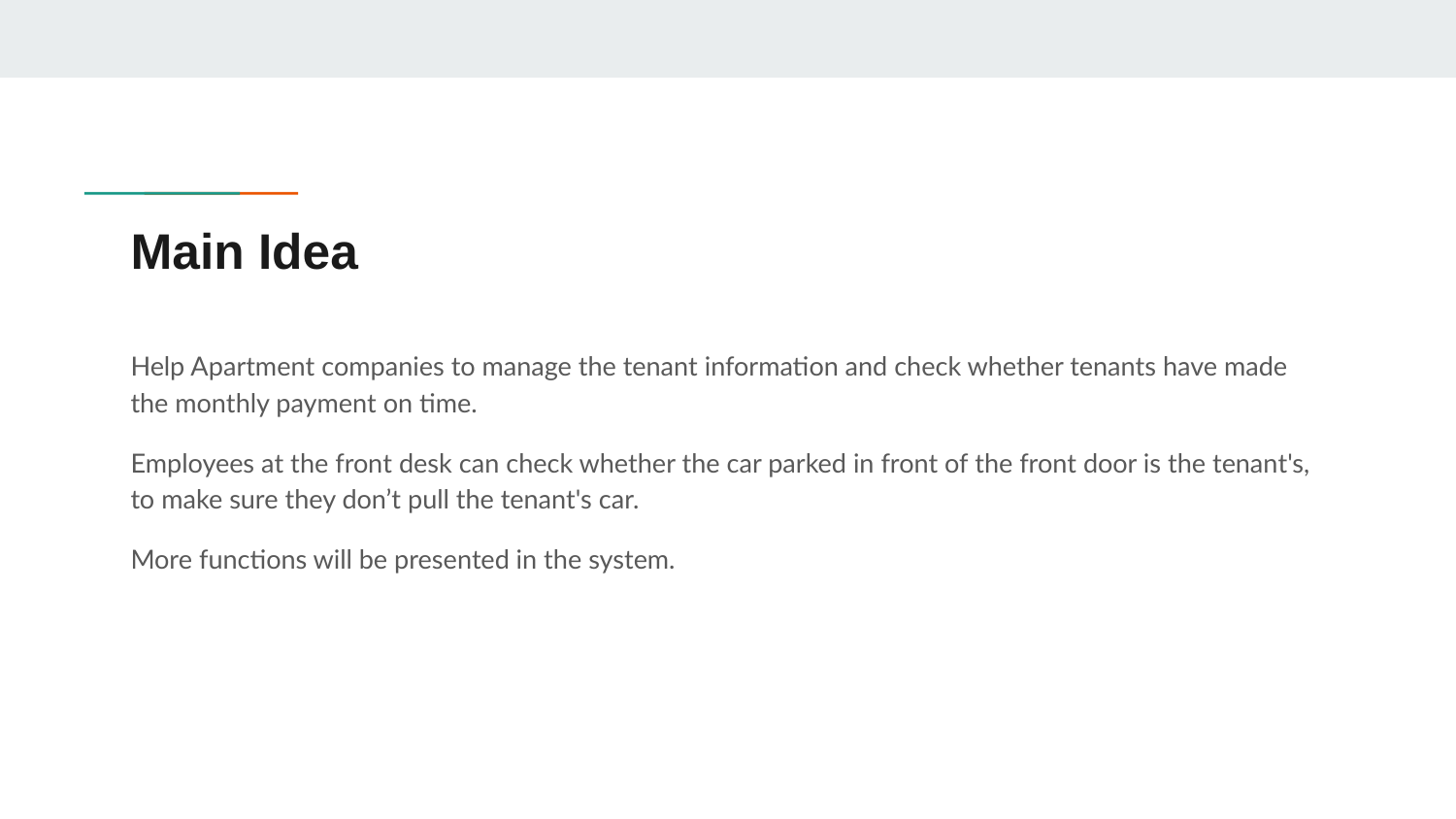

# Main Idea
Help Apartment companies to manage the tenant information and check whether tenants have made the monthly payment on time.
Employees at the front desk can check whether the car parked in front of the front door is the tenant's, to make sure they don’t pull the tenant's car.
More functions will be presented in the system.